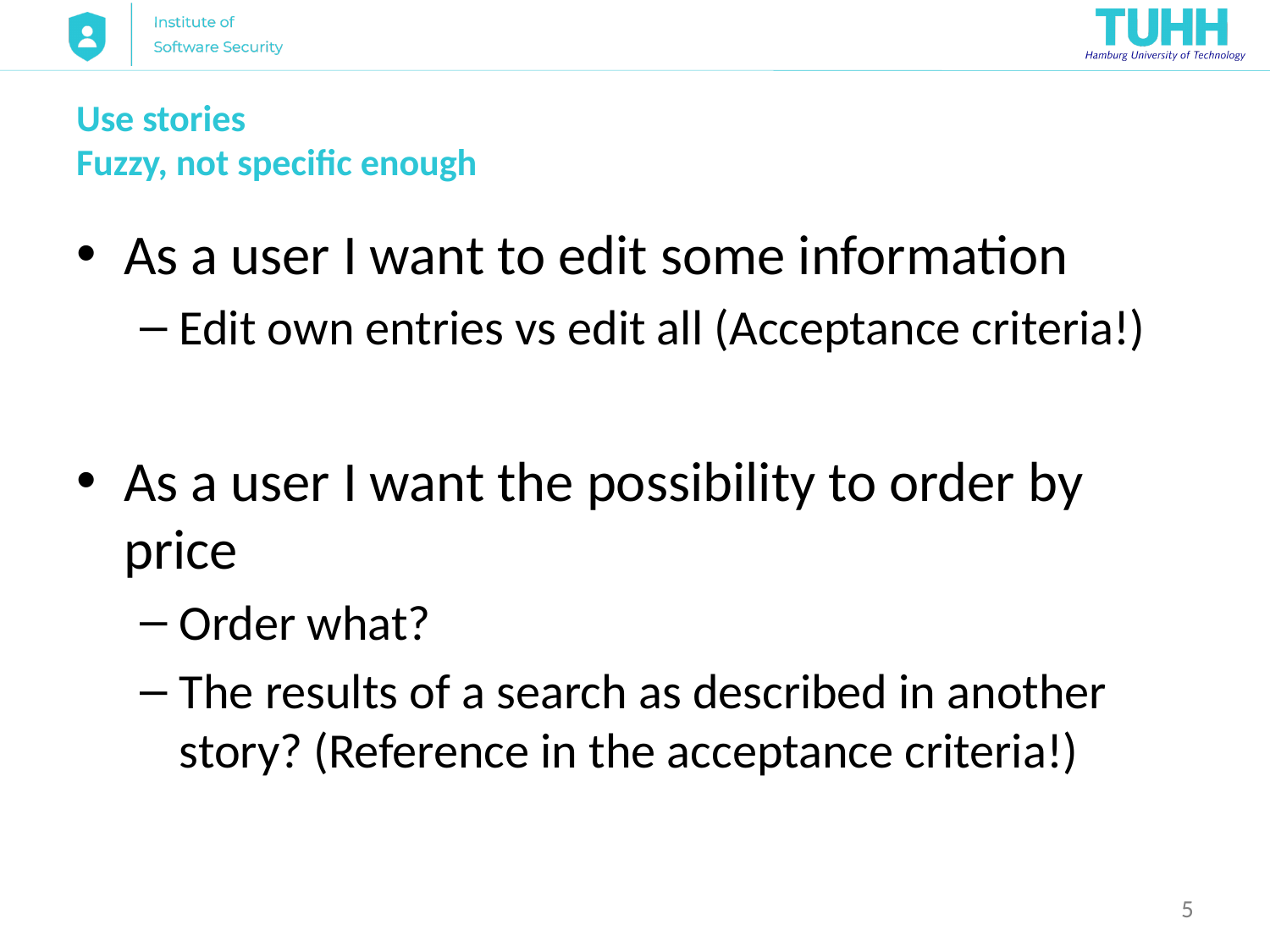

# Use stories Fuzzy, not specific enough
As a user I want to edit some information
Edit own entries vs edit all (Acceptance criteria!)

As a user I want the possibility to order by price
Order what?
The results of a search as described in another story? (Reference in the acceptance criteria!)

5